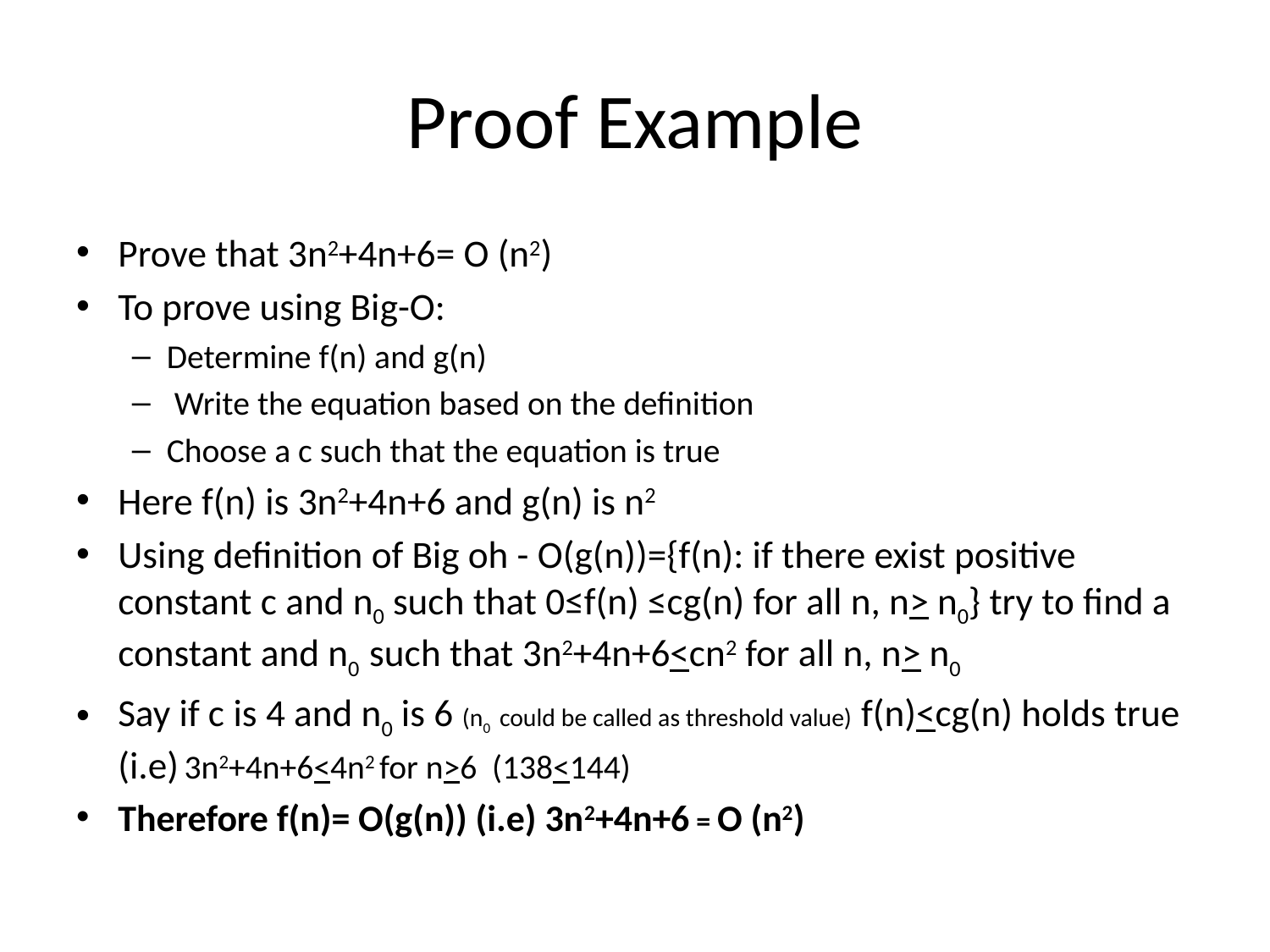

# Proof Example
Prove that 3n2+4n+6= O (n2)
To prove using Big-O:
Determine f(n) and g(n)
 Write the equation based on the definition
Choose a c such that the equation is true
Here f(n) is 3n2+4n+6 and g(n) is n2
Using definition of Big oh - O(g(n))={f(n): if there exist positive constant c and n0 such that 0≤f(n) ≤cg(n) for all n, n> n0} try to find a constant and n0  such that 3n2+4n+6<cn2 for all n, n> n0
Say if c is 4 and n0 is 6 (n0  could be called as threshold value) f(n)<cg(n) holds true (i.e) 3n2+4n+6<4n2 for n>6  (138<144)
Therefore f(n)= O(g(n)) (i.e) 3n2+4n+6 = O (n2)